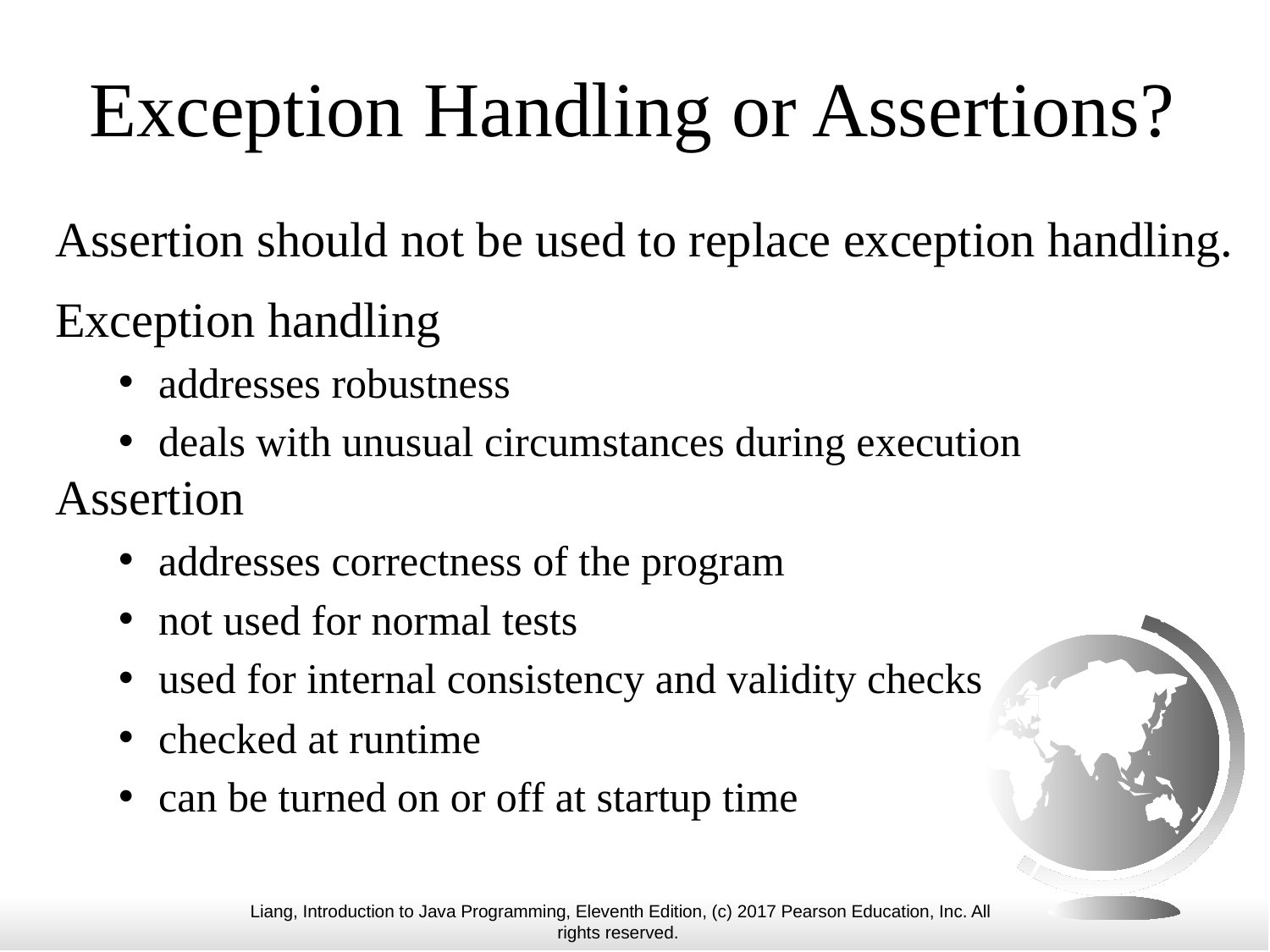

# Exception Handling or Assertions?
Assertion should not be used to replace exception handling.
Exception handling
addresses robustness
deals with unusual circumstances during execution
Assertion
addresses correctness of the program
not used for normal tests
used for internal consistency and validity checks
checked at runtime
can be turned on or off at startup time
48